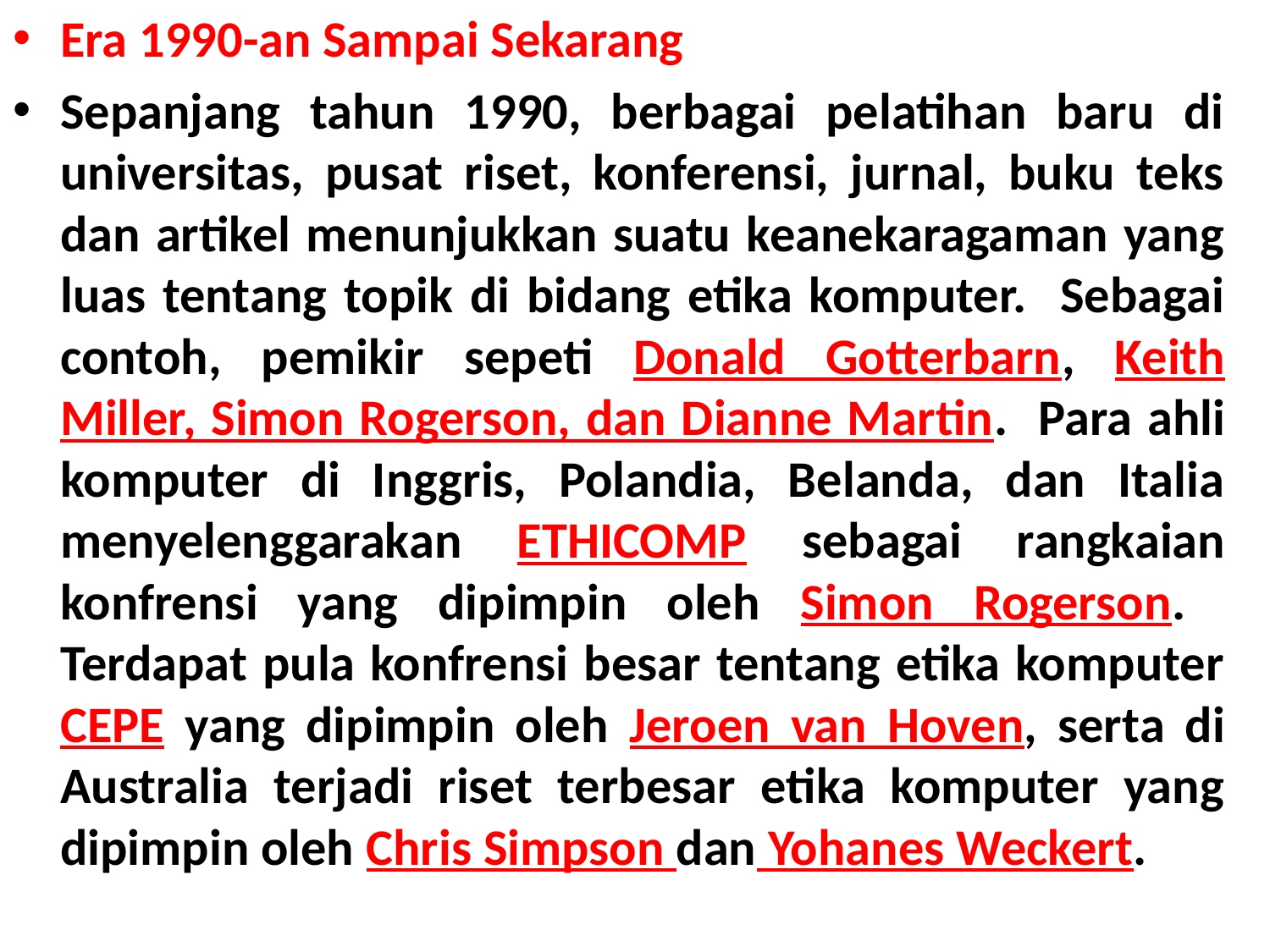

Era 1990-an Sampai Sekarang
Sepanjang tahun 1990, berbagai pelatihan baru di universitas, pusat riset, konferensi, jurnal, buku teks dan artikel menunjukkan suatu keanekaragaman yang luas tentang topik di bidang etika komputer.  Sebagai contoh, pemikir sepeti Donald Gotterbarn, Keith Miller, Simon Rogerson, dan Dianne Martin.  Para ahli komputer di Inggris, Polandia, Belanda, dan Italia menyelenggarakan ETHICOMP sebagai rangkaian konfrensi yang dipimpin oleh Simon Rogerson.  Terdapat pula konfrensi besar tentang etika komputer CEPE yang dipimpin oleh Jeroen van Hoven, serta di Australia terjadi riset terbesar etika komputer yang dipimpin oleh Chris Simpson dan Yohanes Weckert.